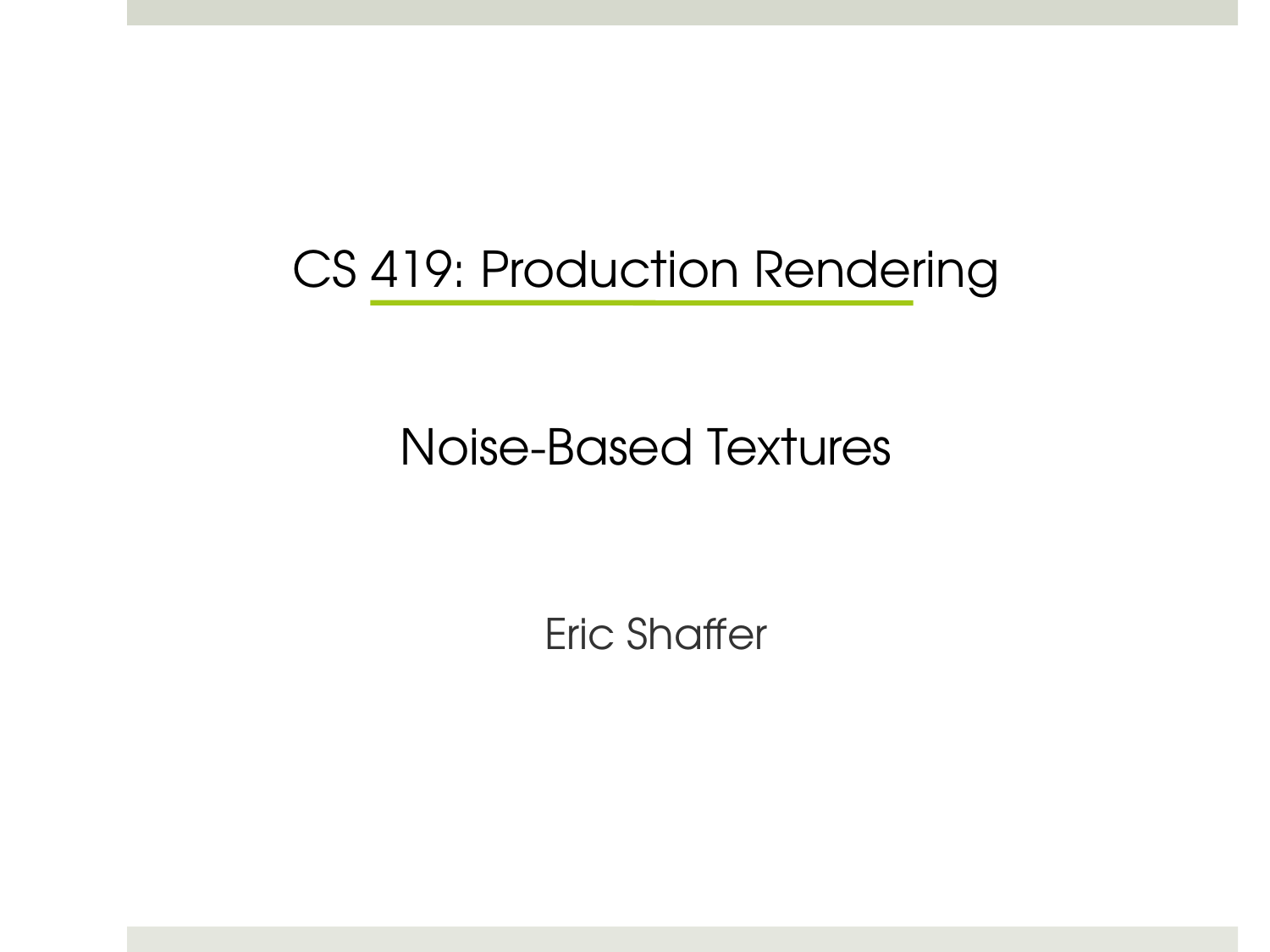

# CS 419: Production Rendering Noise-Based Textures
Eric Shaffer